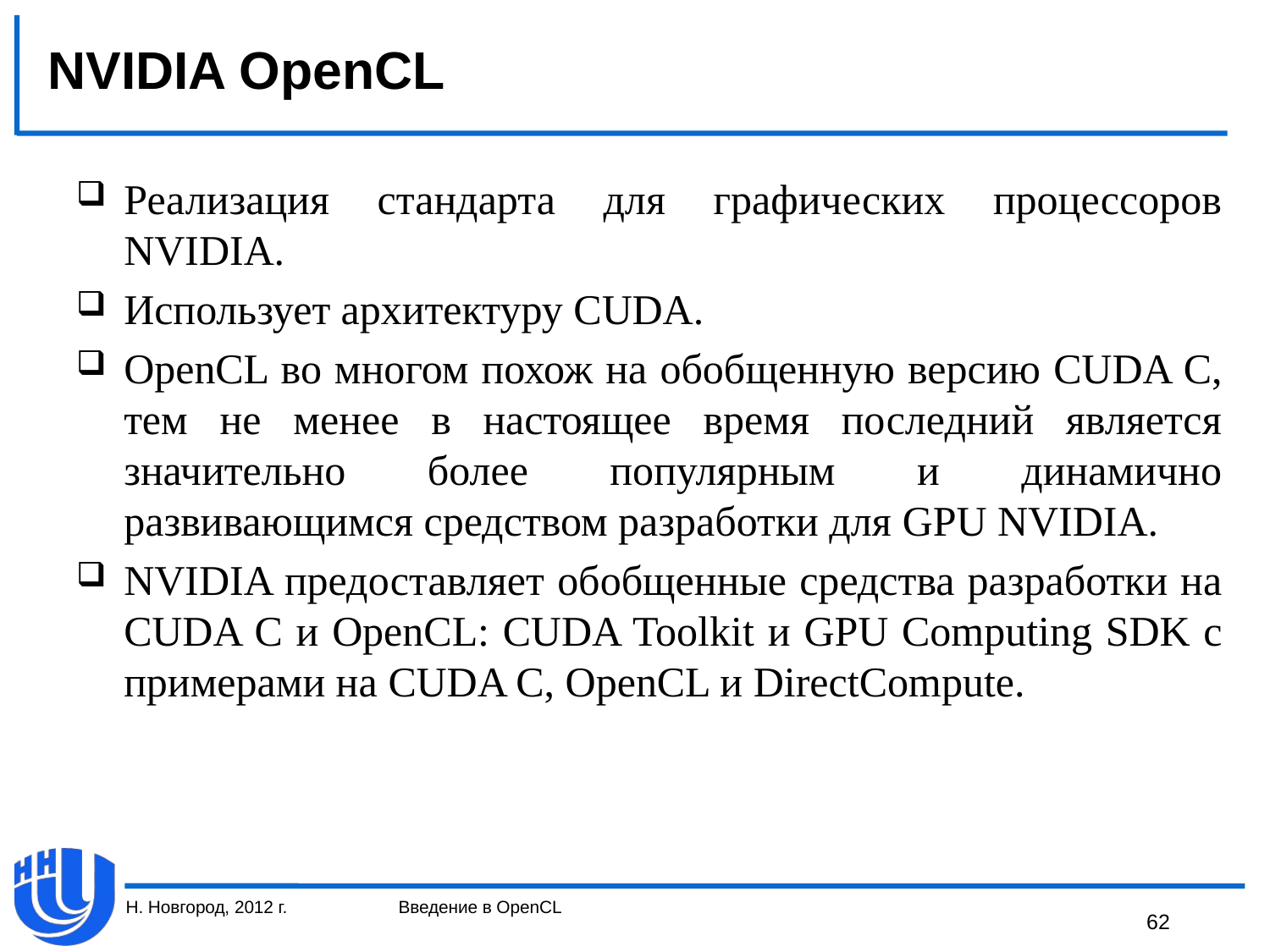

# NVIDIA OpenCL
Реализация стандарта для графических процессоров NVIDIA.
Использует архитектуру CUDA.
OpenCL во многом похож на обобщенную версию CUDA C, тем не менее в настоящее время последний является значительно более популярным и динамично развивающимся средством разработки для GPU NVIDIA.
NVIDIA предоставляет обобщенные средства разработки на CUDA C и OpenCL: CUDA Toolkit и GPU Computing SDK с примерами на CUDA C, OpenCL и DirectCompute.

Н. Новгород, 2012 г.
Введение в OpenCL
62